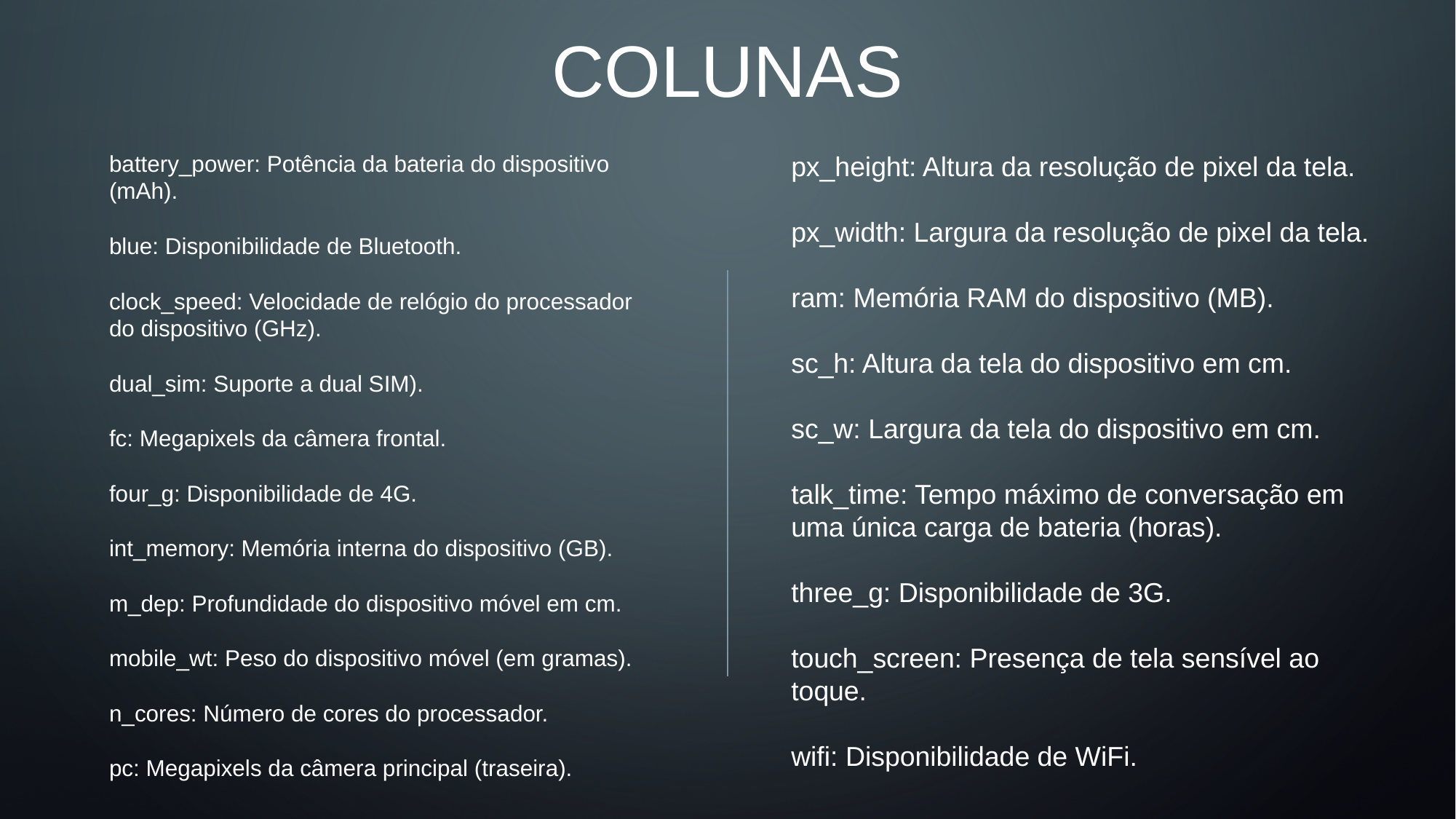

# Colunas
px_height: Altura da resolução de pixel da tela.

px_width: Largura da resolução de pixel da tela.

ram: Memória RAM do dispositivo (MB).

sc_h: Altura da tela do dispositivo em cm.

sc_w: Largura da tela do dispositivo em cm.

talk_time: Tempo máximo de conversação em uma única carga de bateria (horas).

three_g: Disponibilidade de 3G.

touch_screen: Presença de tela sensível ao toque.

wifi: Disponibilidade de WiFi.
battery_power: Potência da bateria do dispositivo (mAh).

blue: Disponibilidade de Bluetooth.

clock_speed: Velocidade de relógio do processador do dispositivo (GHz).

dual_sim: Suporte a dual SIM).

fc: Megapixels da câmera frontal.

four_g: Disponibilidade de 4G.

int_memory: Memória interna do dispositivo (GB).

m_dep: Profundidade do dispositivo móvel em cm.

mobile_wt: Peso do dispositivo móvel (em gramas).

n_cores: Número de cores do processador.

pc: Megapixels da câmera principal (traseira).